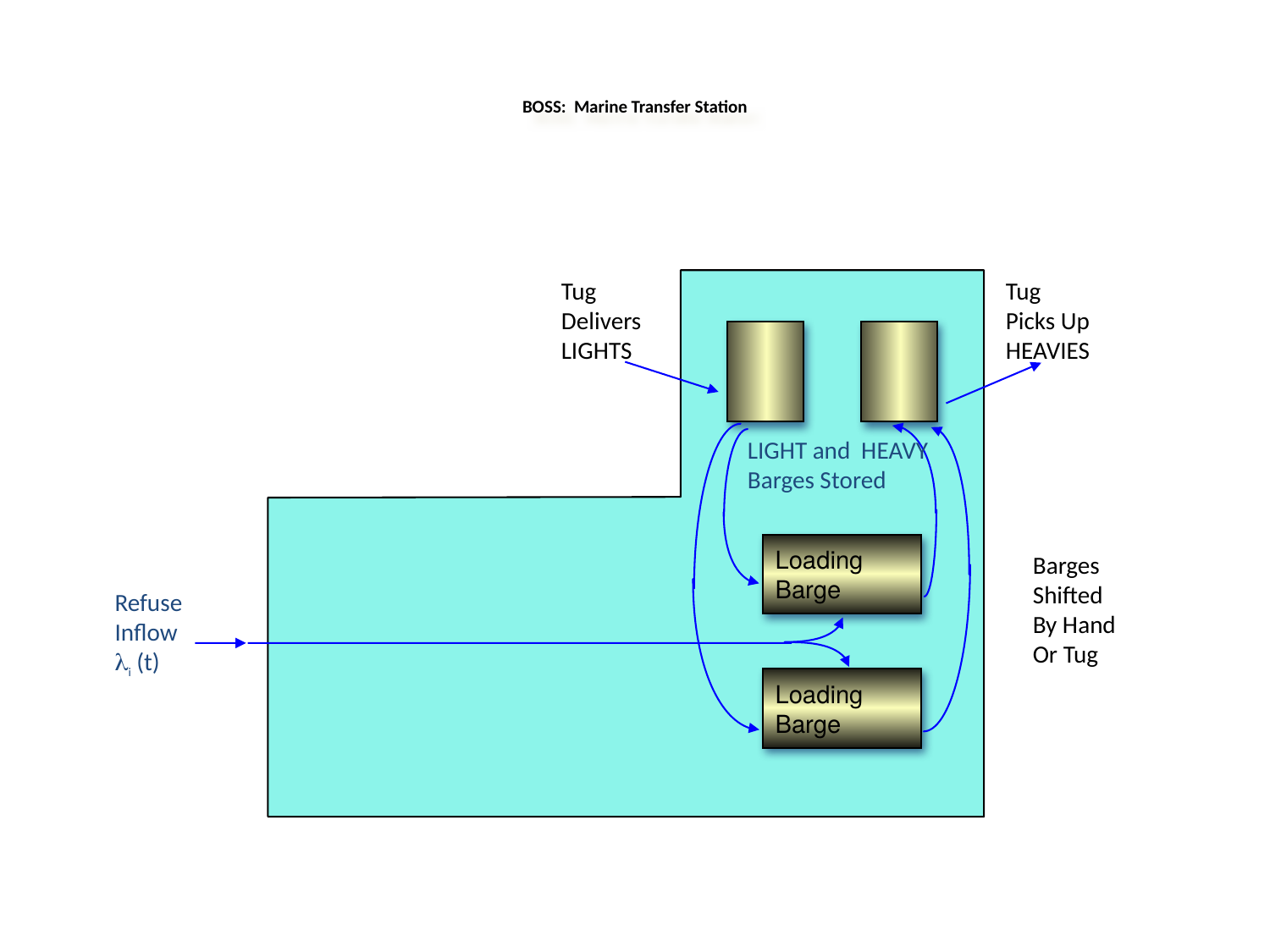

# BOSS:  Marine Transfer Station
Tug
Delivers
LIGHTS
Tug
Picks Up
HEAVIES

LIGHT and  HEAVY
Barges Stored

Loading
Barge
Barges
Shifted
By Hand
Or Tug

Refuse
Inflow
λi (t)

Loading
Barge